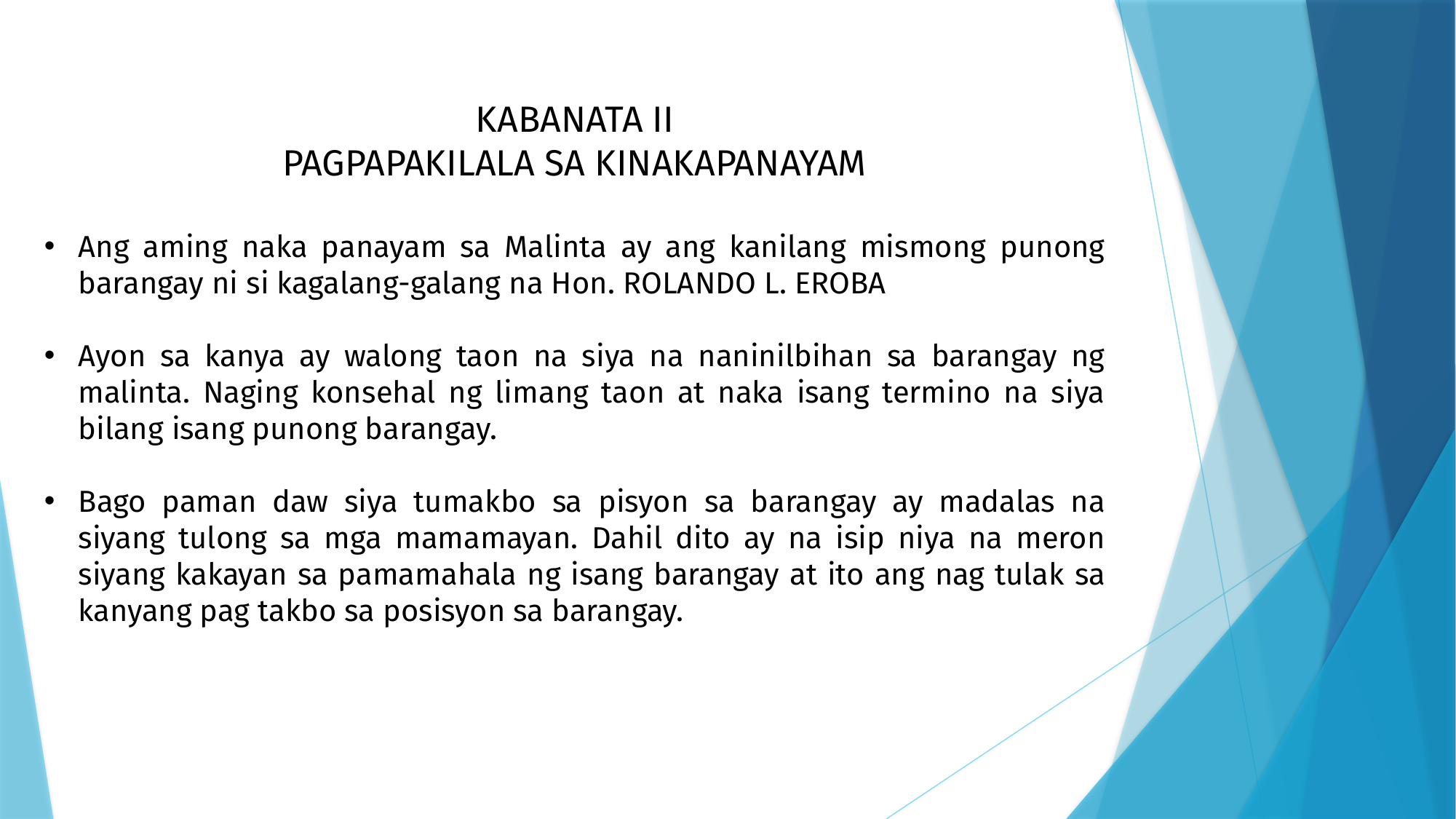

KABANATA II
PAGPAPAKILALA SA KINAKAPANAYAM

Ang aming naka panayam sa Malinta ay ang kanilang mismong punong barangay ni si kagalang-galang na Hon. ROLANDO L. EROBA

Ayon sa kanya ay walong taon na siya na naninilbihan sa barangay ng malinta. Naging konsehal ng limang taon at naka isang termino na siya bilang isang punong barangay.

Bago paman daw siya tumakbo sa pisyon sa barangay ay madalas na siyang tulong sa mga mamamayan. Dahil dito ay na isip niya na meron siyang kakayan sa pamamahala ng isang barangay at ito ang nag tulak sa kanyang pag takbo sa posisyon sa barangay.